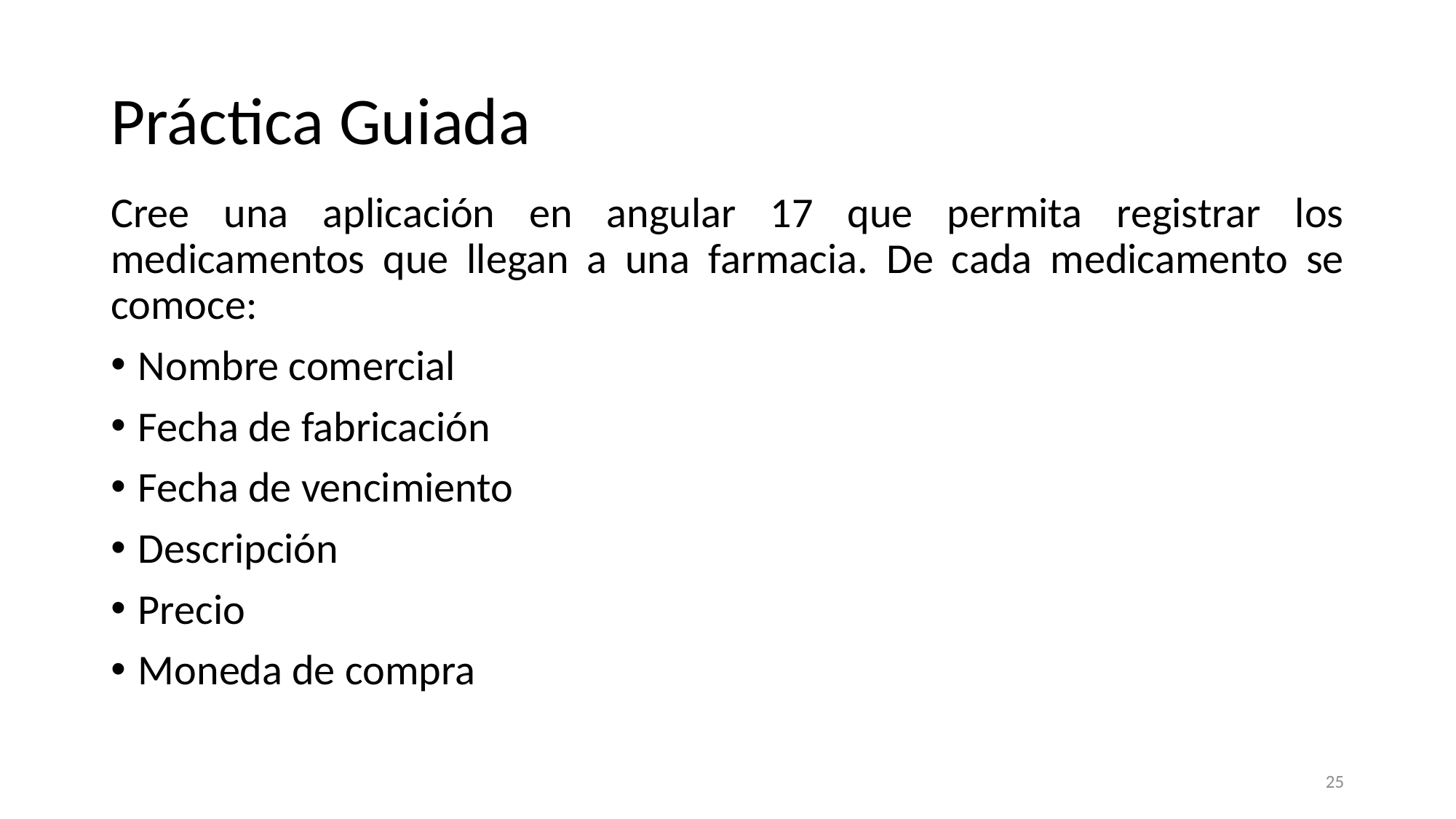

# Práctica Guiada
Cree una aplicación en angular 17 que permita registrar los medicamentos que llegan a una farmacia. De cada medicamento se comoce:
Nombre comercial
Fecha de fabricación
Fecha de vencimiento
Descripción
Precio
Moneda de compra
25